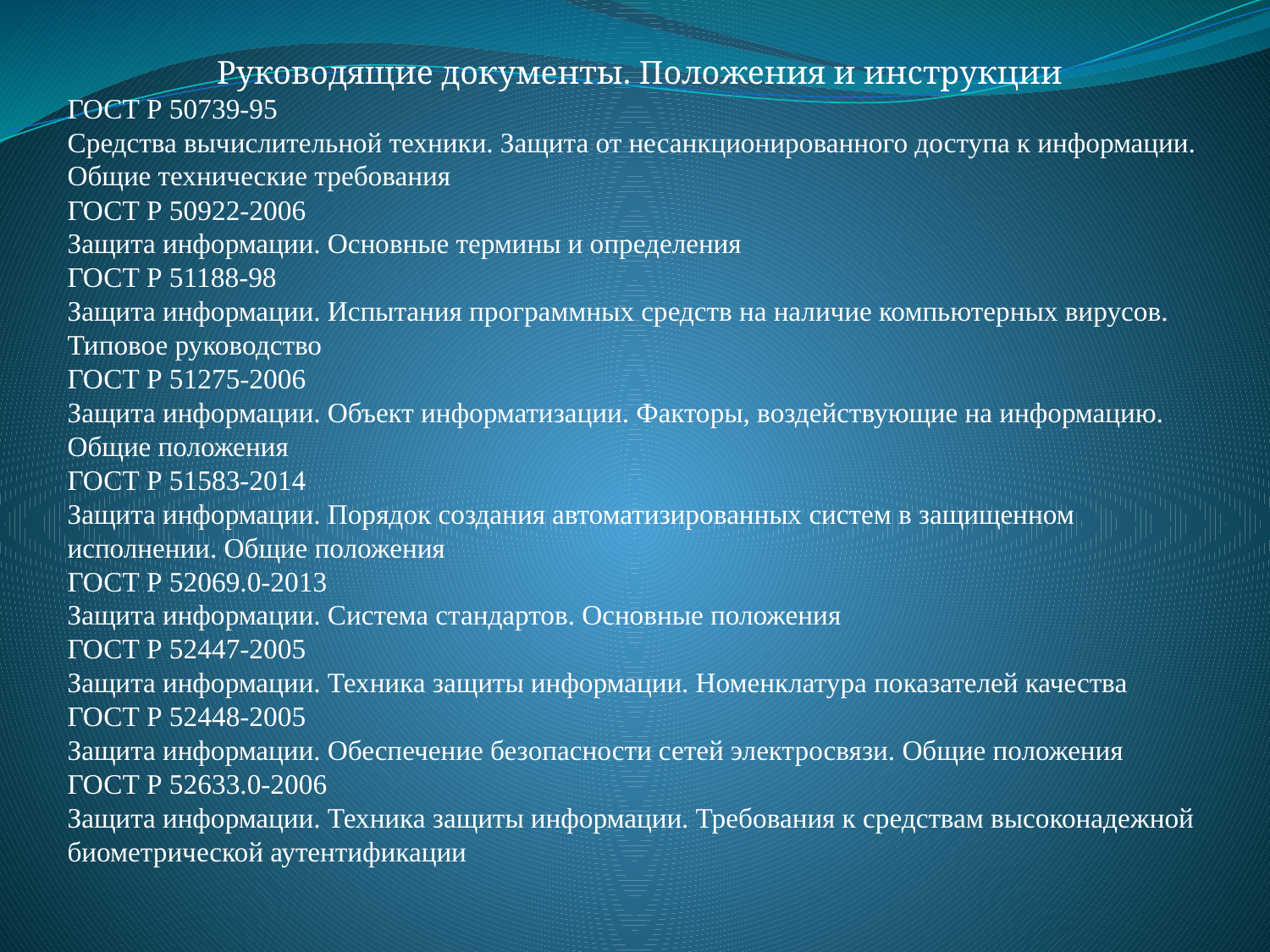

Руководящие документы. Положения и инструкции
ГОСТ Р 50739-95
Средства вычислительной техники. Защита от несанкционированного доступа к информации. Общие технические требования
ГОСТ Р 50922-2006
Защита информации. Основные термины и определения
ГОСТ Р 51188-98
Защита информации. Испытания программных средств на наличие компьютерных вирусов. Типовое руководство
ГОСТ Р 51275-2006
Защита информации. Объект информатизации. Факторы, воздействующие на информацию. Общие положения
ГОСТ Р 51583-2014
Защита информации. Порядок создания автоматизированных систем в защищенном исполнении. Общие положения
ГОСТ Р 52069.0-2013
Защита информации. Система стандартов. Основные положения
ГОСТ Р 52447-2005
Защита информации. Техника защиты информации. Номенклатура показателей качества
ГОСТ Р 52448-2005
Защита информации. Обеспечение безопасности сетей электросвязи. Общие положения
ГОСТ Р 52633.0-2006
Защита информации. Техника защиты информации. Требования к средствам высоконадежной биометрической аутентификации